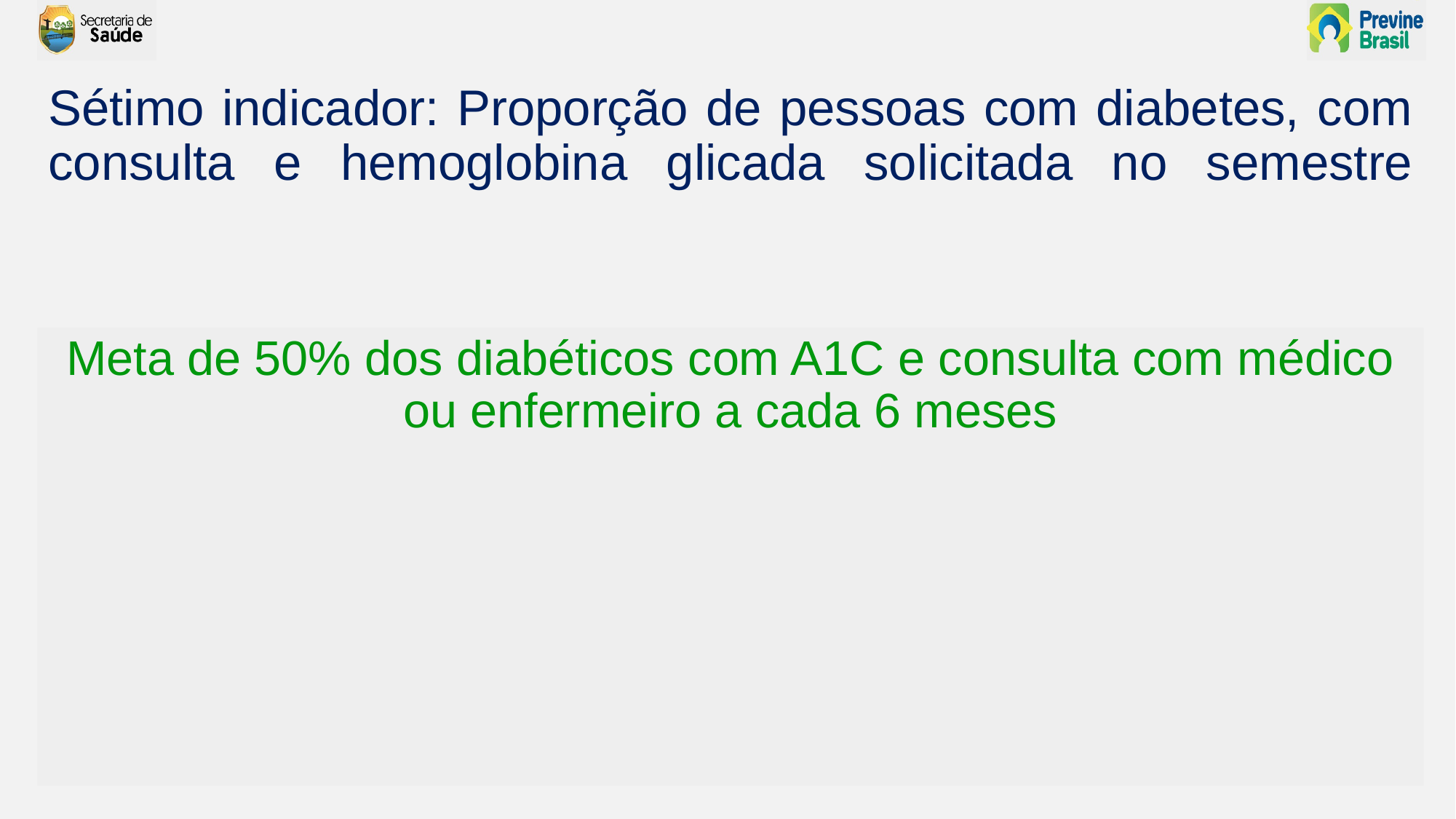

# Sétimo indicador: Proporção de pessoas com diabetes, com consulta e hemoglobina glicada solicitada no semestre
Meta de 50% dos diabéticos com A1C e consulta com médico ou enfermeiro a cada 6 meses